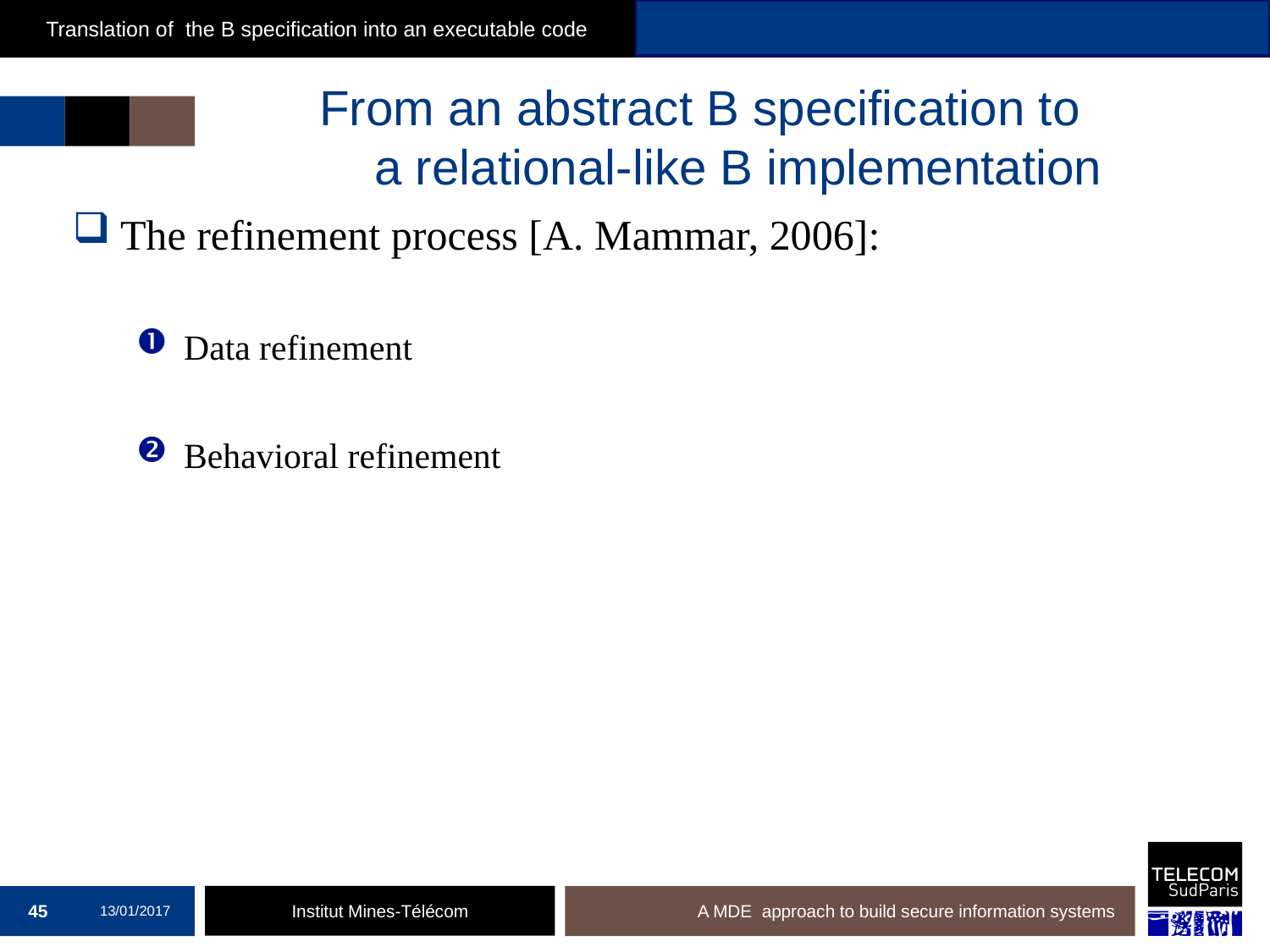

Translation of  the B specification into an executable code
# From an abstract B specification to a relational-like B implementation
The refinement process [A. Mammar, 2006]:

Data refinement

Behavioral refinement

45
13/01/2017
A MDE  approach to build secure information systems